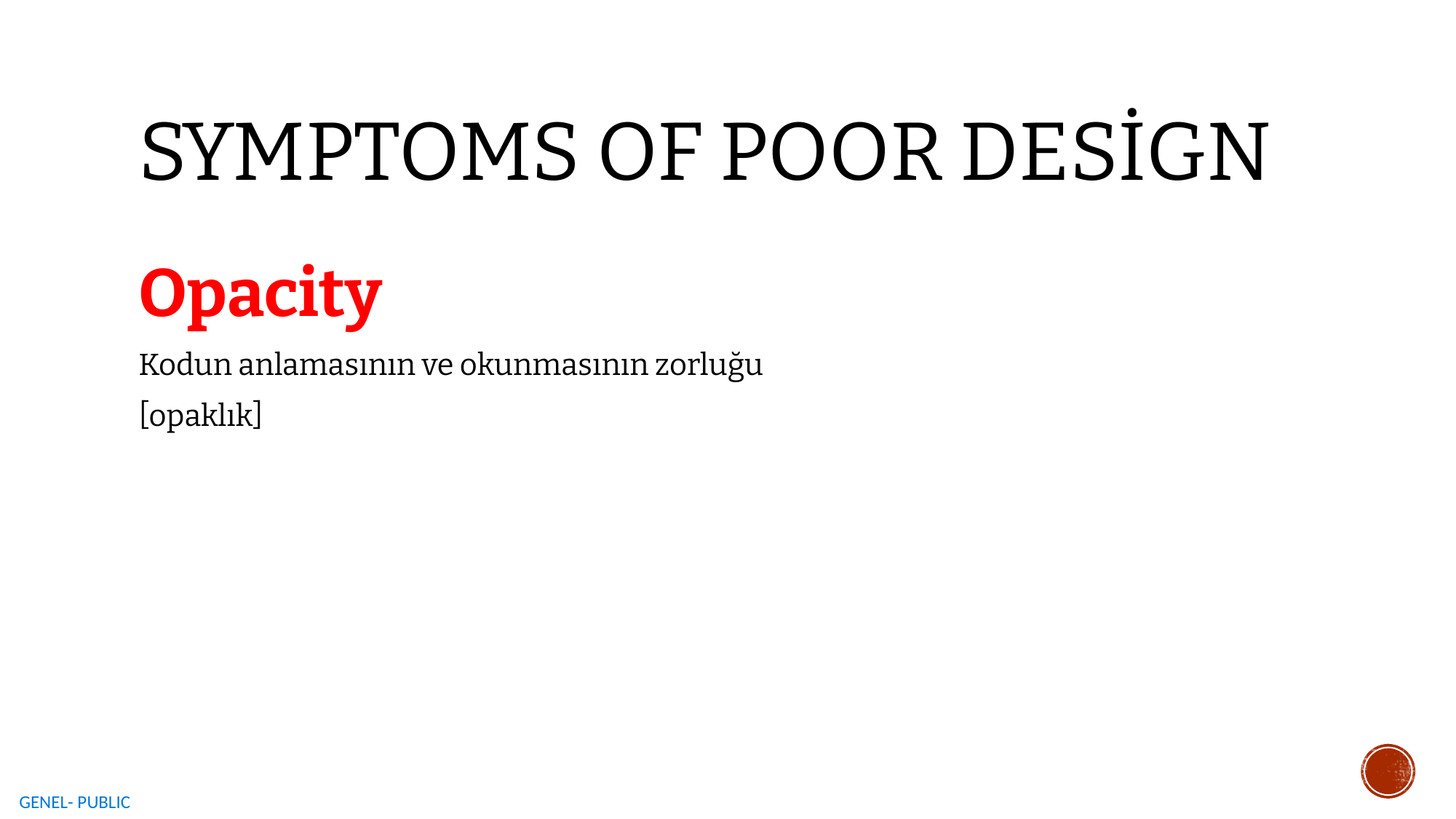

# Symptoms of Poor Design
Opacity
Kodun anlamasının ve okunmasının zorluğu
[opaklık]